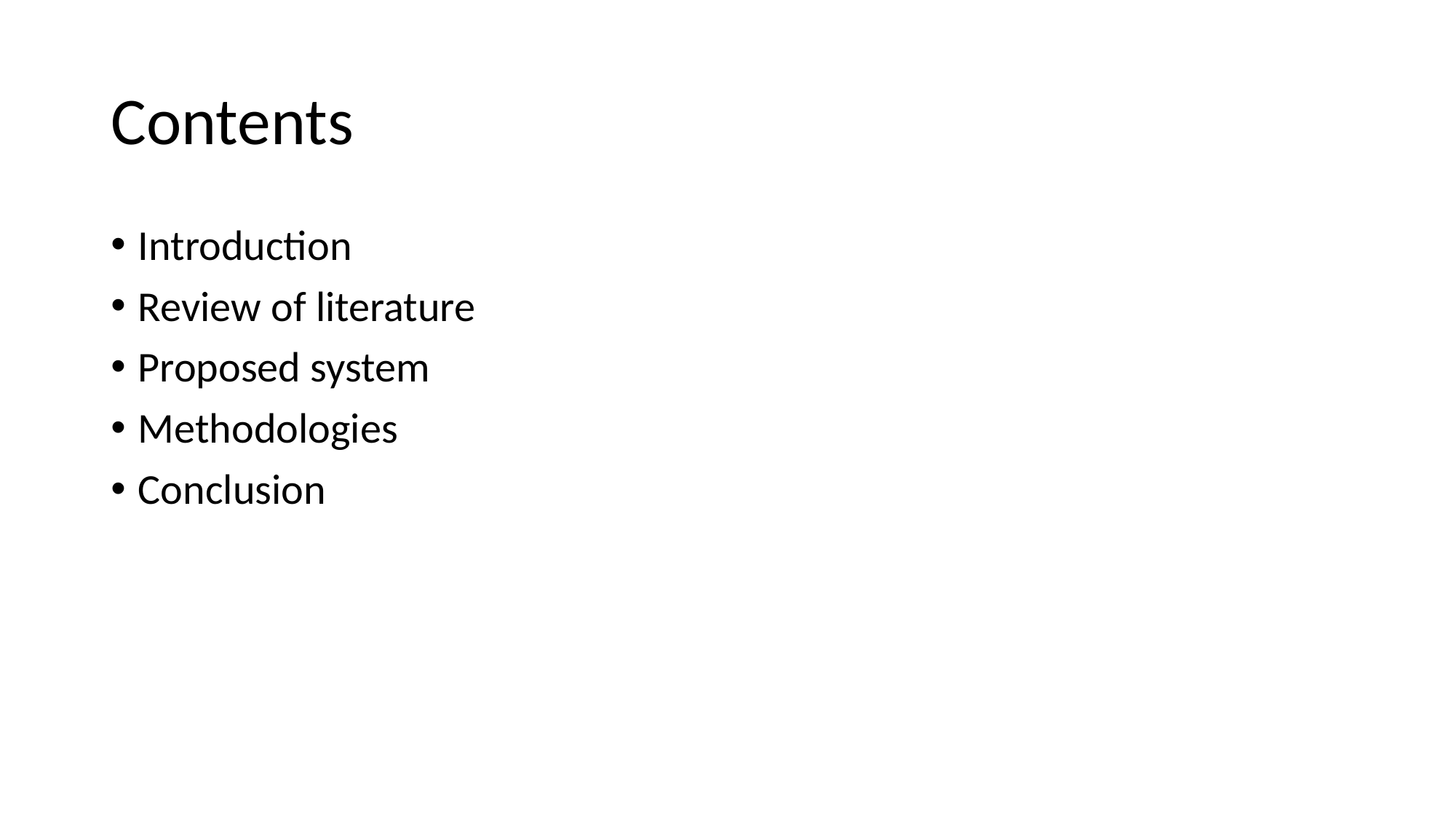

# Contents
Introduction
Review of literature
Proposed system
Methodologies
Conclusion